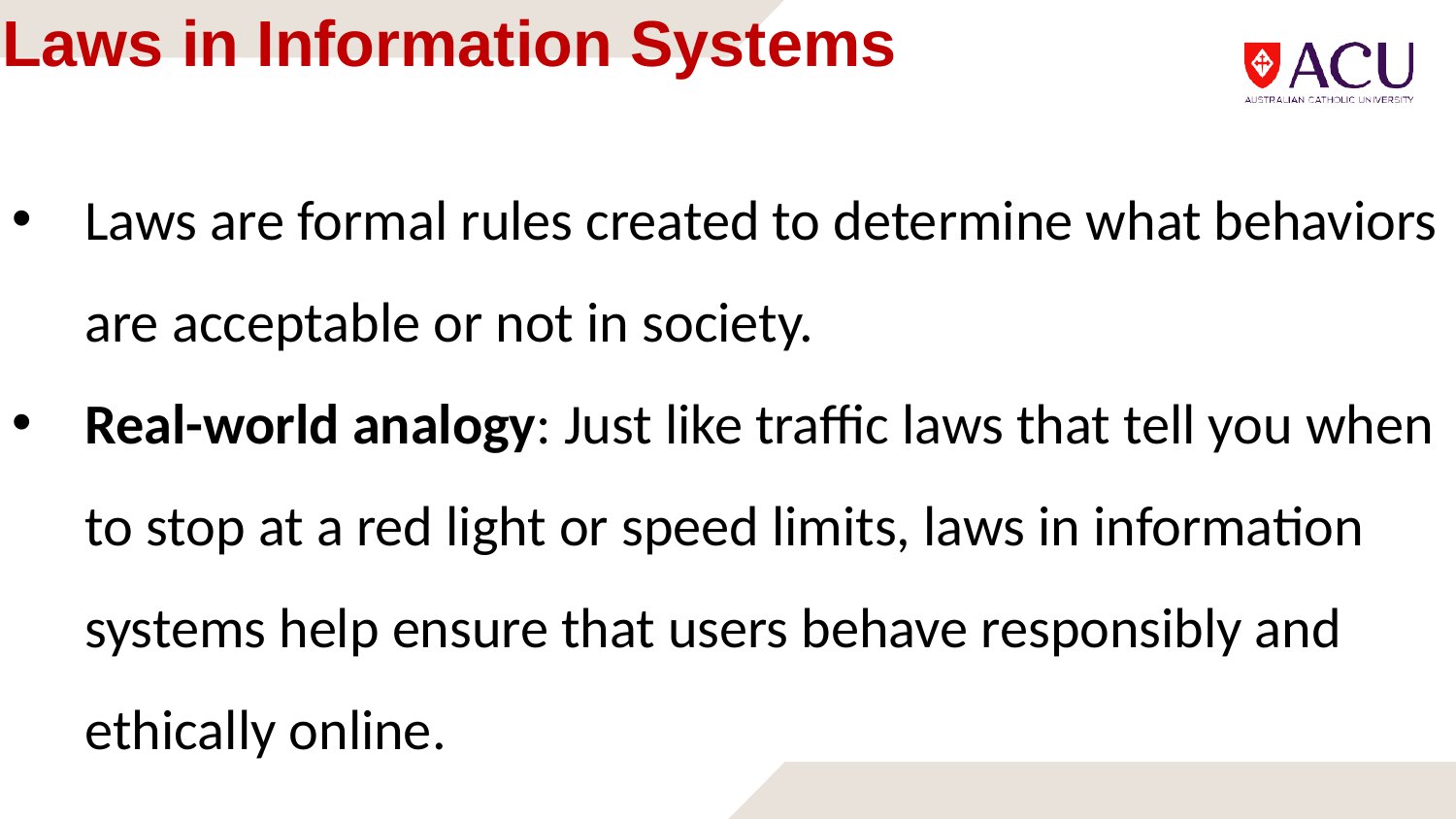

# Laws in Information Systems
Laws are formal rules created to determine what behaviors are acceptable or not in society.
Real-world analogy: Just like traffic laws that tell you when to stop at a red light or speed limits, laws in information systems help ensure that users behave responsibly and ethically online.